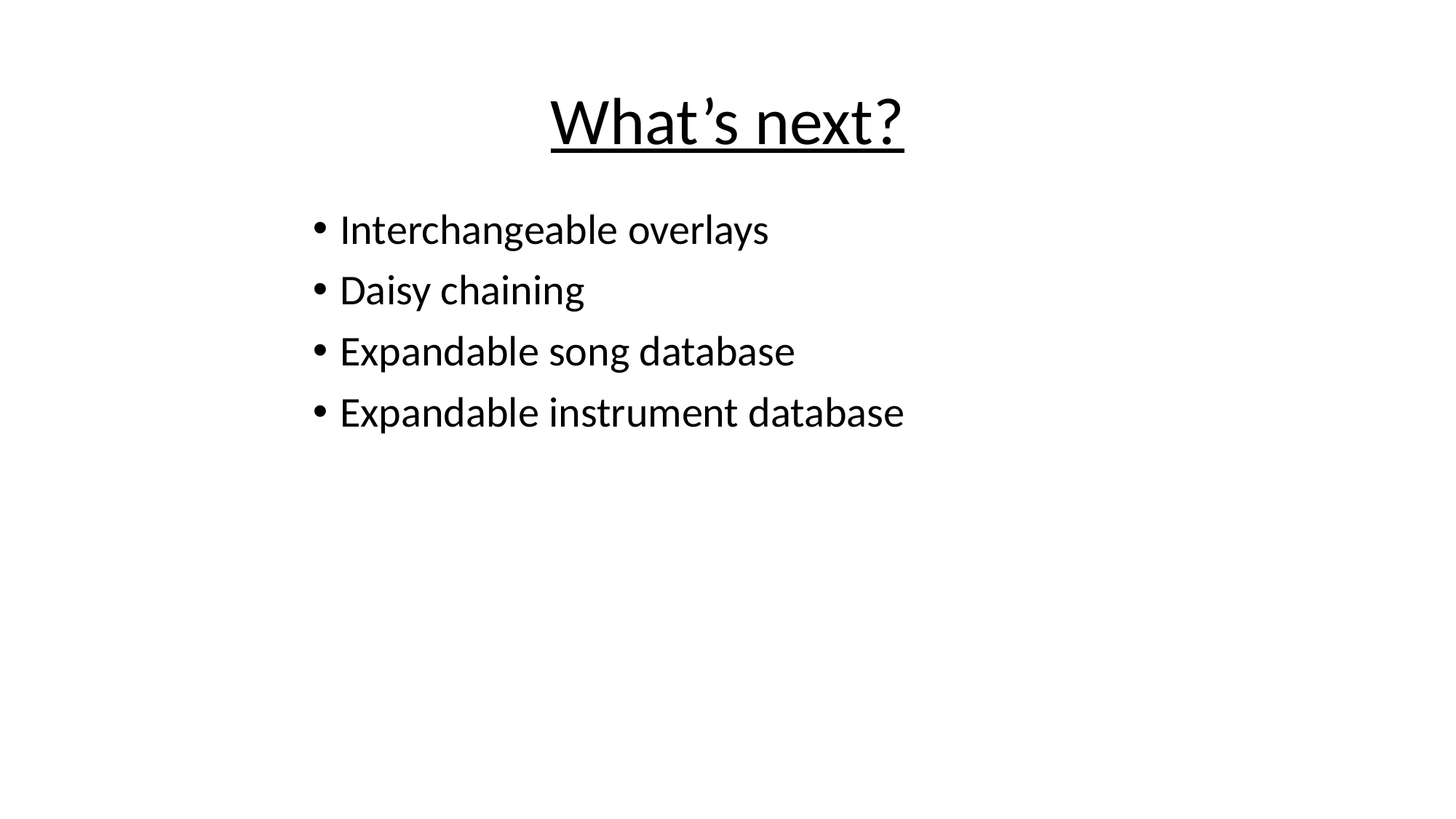

# What’s next?
Interchangeable overlays
Daisy chaining
Expandable song database
Expandable instrument database